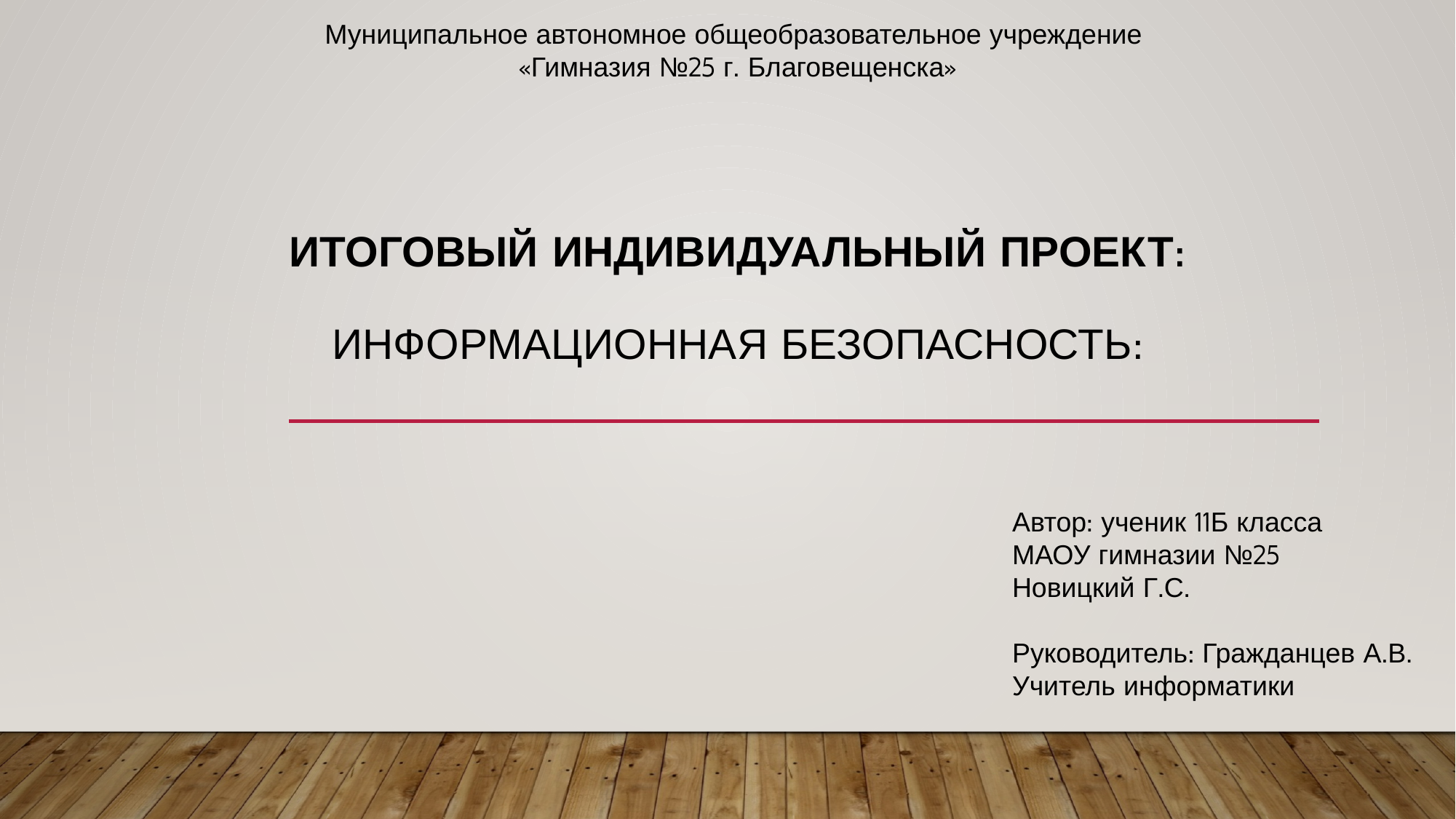

Муниципальное автономное общеобразовательное учреждение
«Гимназия №25 г. Благовещенска»
# Итоговый индивидуальный Проект: ИНФОРМАЦИОННАЯ БЕЗОПАСНОСТЬ:
Автор: ученик 11Б класса
МАОУ гимназии №25
Новицкий Г.С.

Руководитель: Гражданцев А.В.
Учитель информатики